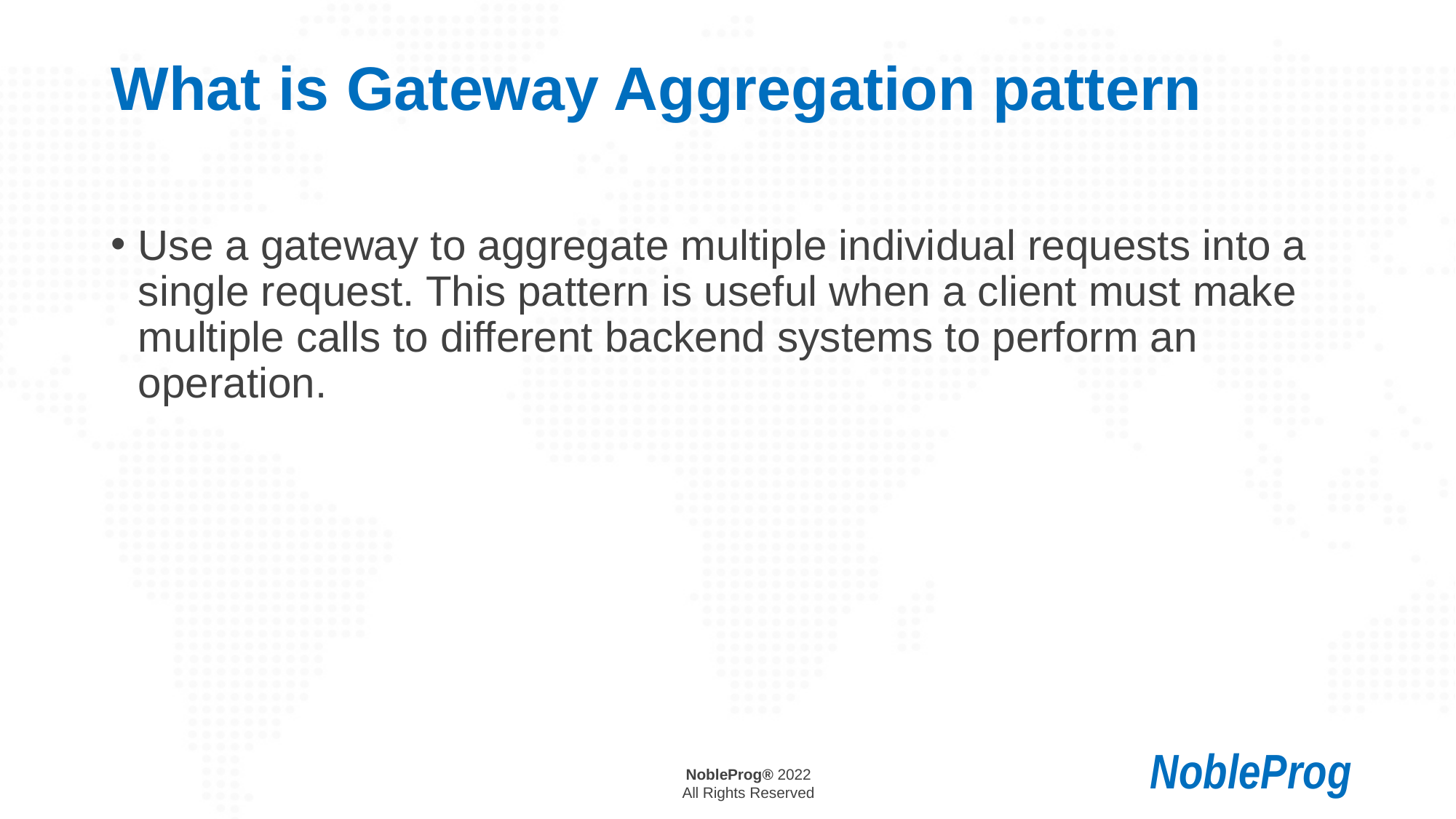

# What is Gateway Aggregation pattern
Use a gateway to aggregate multiple individual requests into a single request. This pattern is useful when a client must make multiple calls to different backend systems to perform an operation.